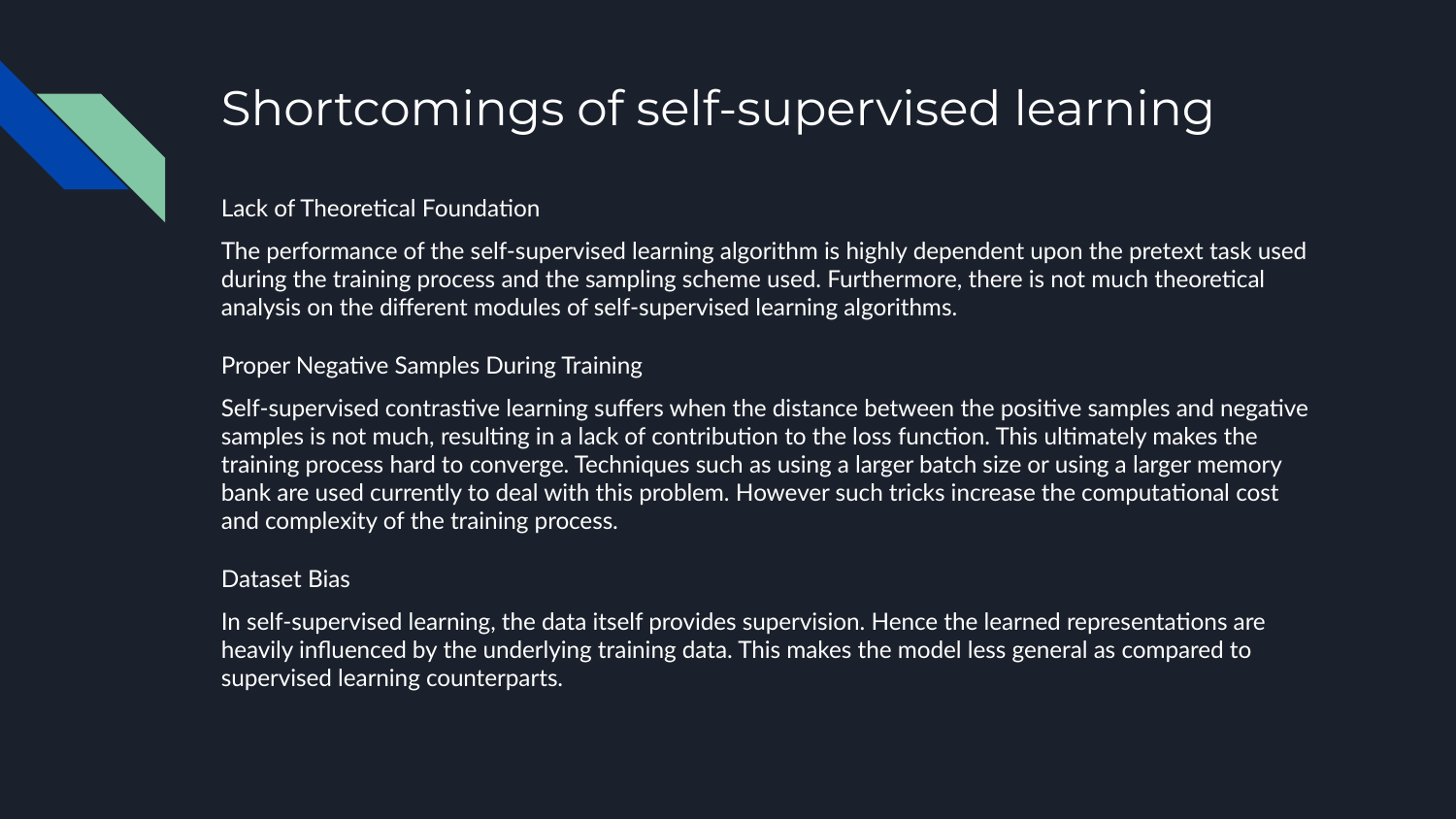

# Shortcomings of self-supervised learning
Lack of Theoretical Foundation
The performance of the self-supervised learning algorithm is highly dependent upon the pretext task used during the training process and the sampling scheme used. Furthermore, there is not much theoretical analysis on the different modules of self-supervised learning algorithms.
Proper Negative Samples During Training
Self-supervised contrastive learning suffers when the distance between the positive samples and negative samples is not much, resulting in a lack of contribution to the loss function. This ultimately makes the training process hard to converge. Techniques such as using a larger batch size or using a larger memory bank are used currently to deal with this problem. However such tricks increase the computational cost and complexity of the training process.
Dataset Bias
In self-supervised learning, the data itself provides supervision. Hence the learned representations are heavily influenced by the underlying training data. This makes the model less general as compared to supervised learning counterparts.